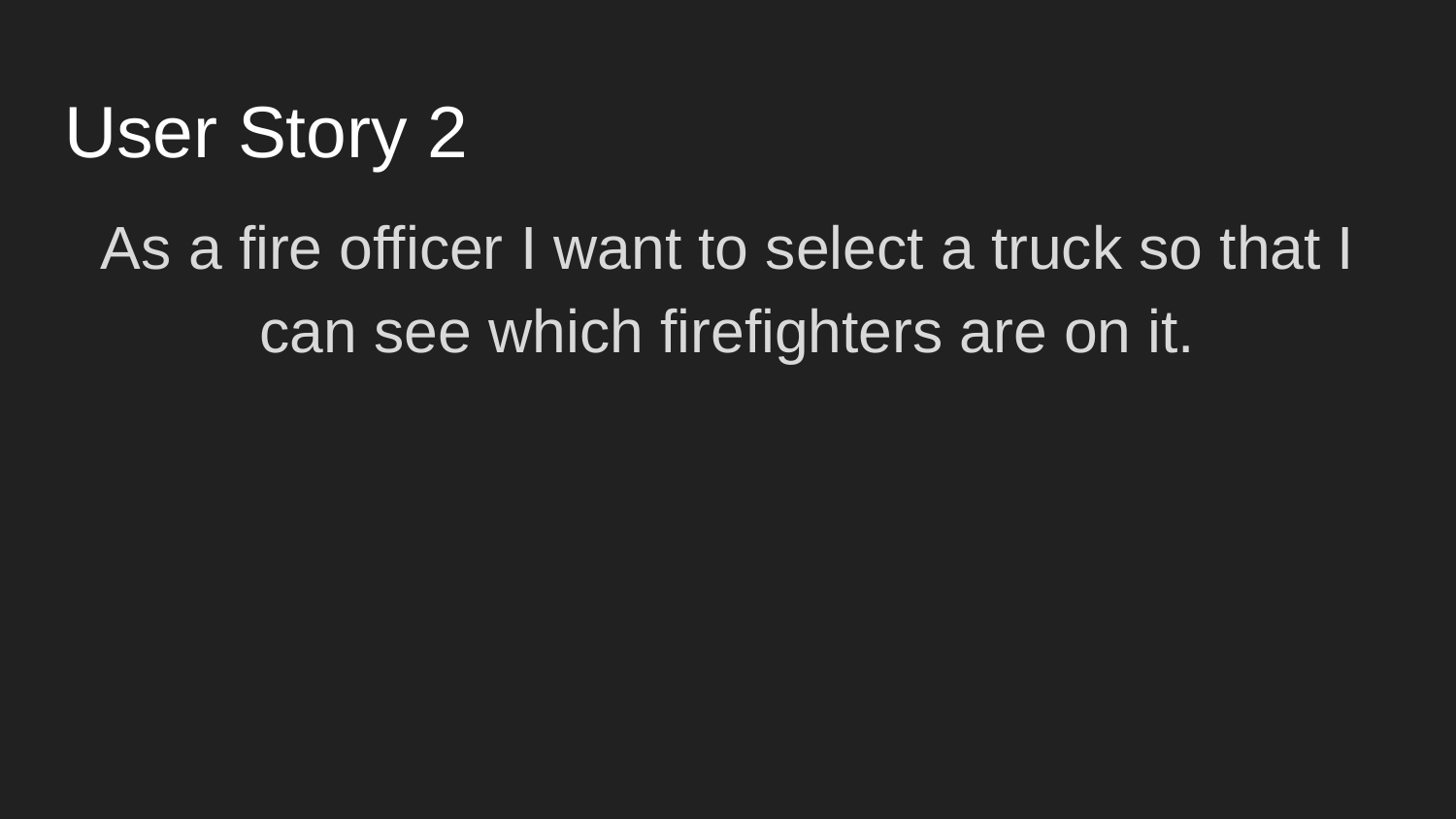

# User Story 2
As a fire officer I want to select a truck so that I can see which firefighters are on it.